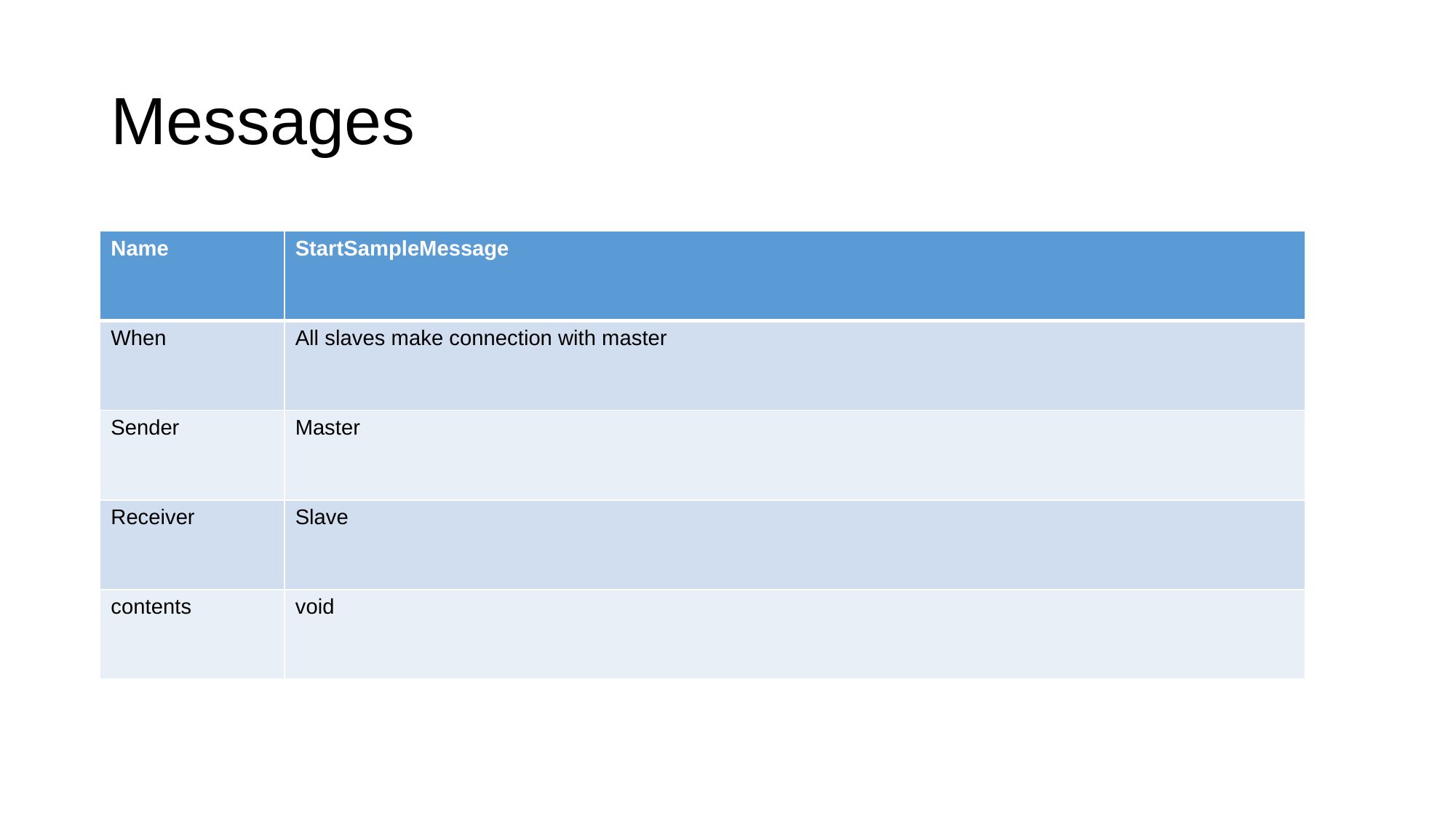

# Messages
| Name | StartSampleMessage |
| --- | --- |
| When | All slaves make connection with master |
| Sender | Master |
| Receiver | Slave |
| contents | void |